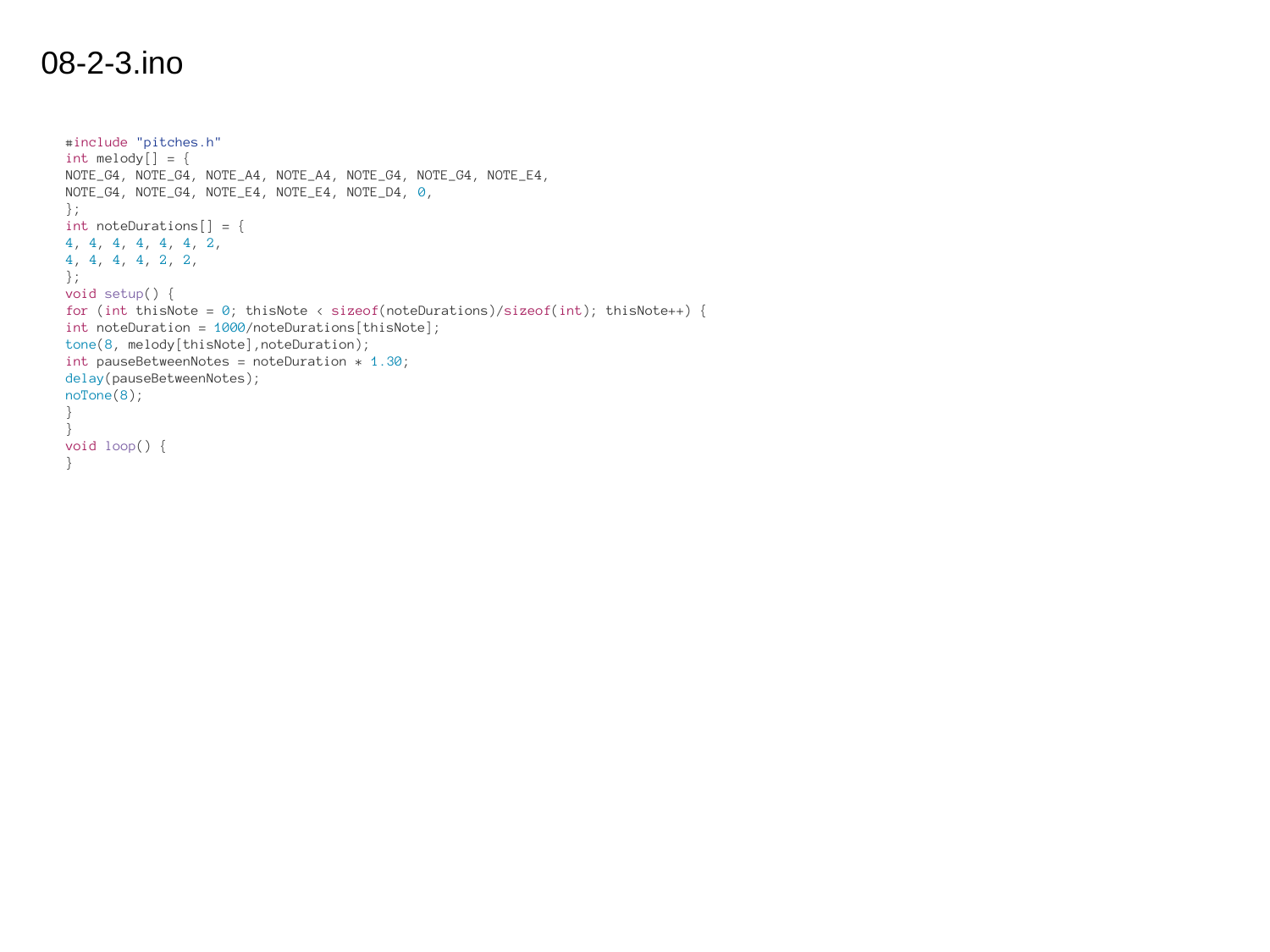

08-2-3.ino
#include "pitches.h"
int melody[] = {
NOTE_G4, NOTE_G4, NOTE_A4, NOTE_A4, NOTE_G4, NOTE_G4, NOTE_E4,
NOTE_G4, NOTE_G4, NOTE_E4, NOTE_E4, NOTE_D4, 0,
};
int noteDurations[] = {
4, 4, 4, 4, 4, 4, 2,
4, 4, 4, 4, 2, 2,
};
void setup() {
for (int thisNote = 0; thisNote < sizeof(noteDurations)/sizeof(int); thisNote++) {
int noteDuration = 1000/noteDurations[thisNote];
tone(8, melody[thisNote],noteDuration);
int pauseBetweenNotes = noteDuration * 1.30;
delay(pauseBetweenNotes);
noTone(8);
}
}
void loop() {
}